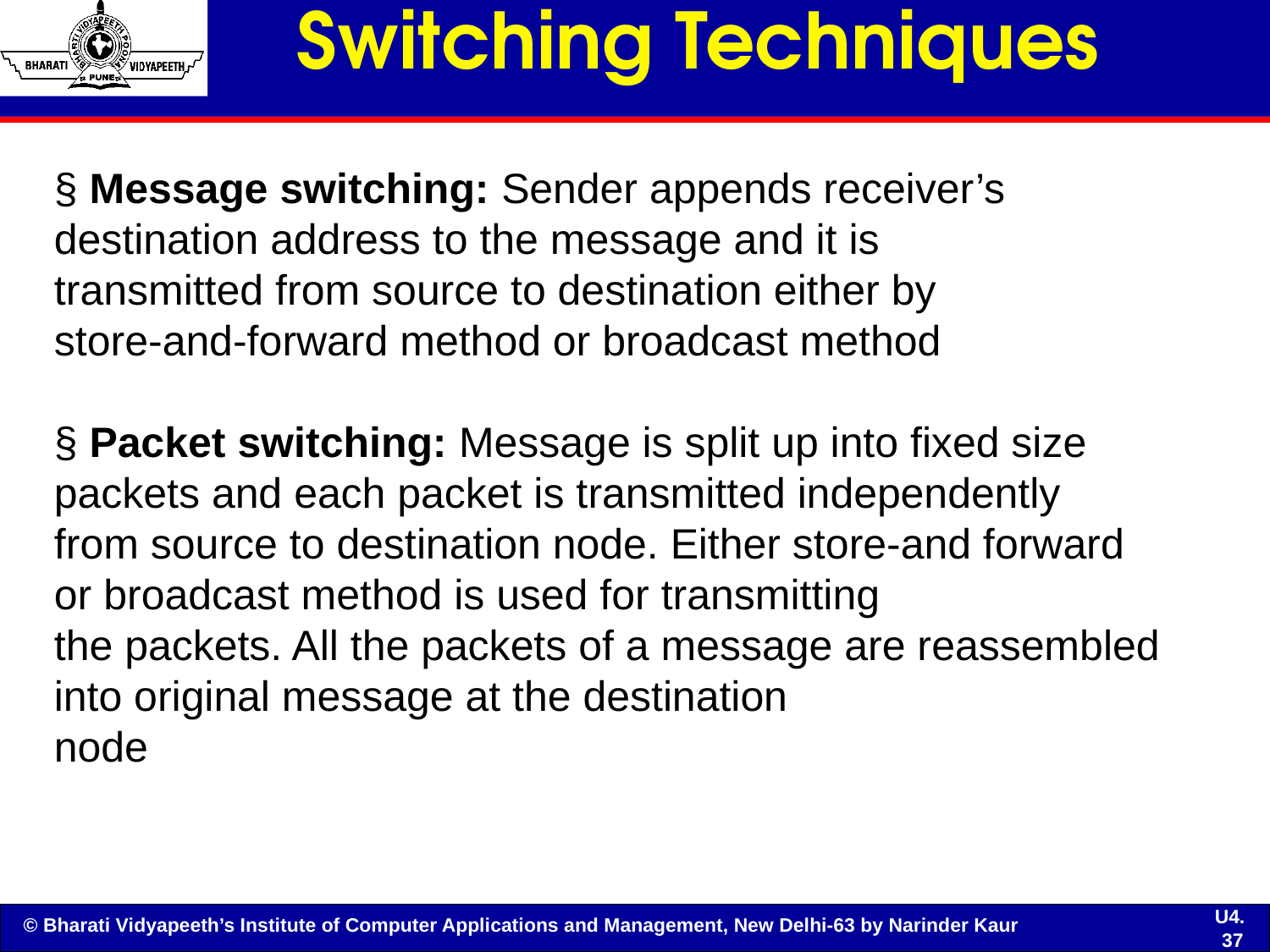

# Switching Techniques
§ Message switching: Sender appends receiver’s
destination address to the message and it is
transmitted from source to destination either by
store-and-forward method or broadcast method

§ Packet switching: Message is split up into fixed size
packets and each packet is transmitted independently
from source to destination node. Either store-and forward
or broadcast method is used for transmitting
the packets. All the packets of a message are reassembled
into original message at the destination
node